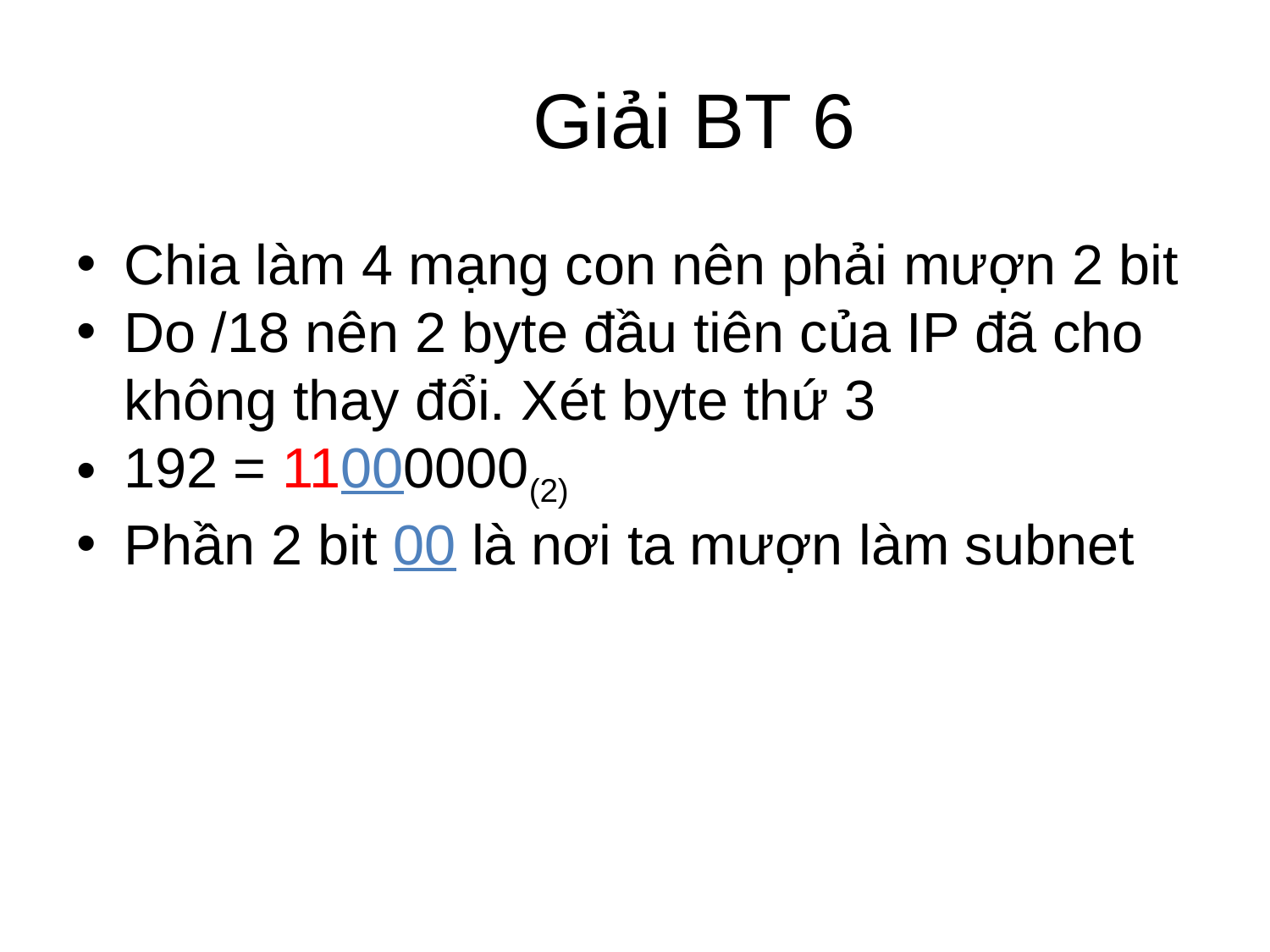

# Giải BT 6
Chia làm 4 mạng con nên phải mượn 2 bit
Do /18 nên 2 byte đầu tiên của IP đã cho không thay đổi. Xét byte thứ 3
192 = 11000000(2)
Phần 2 bit 00 là nơi ta mượn làm subnet
90